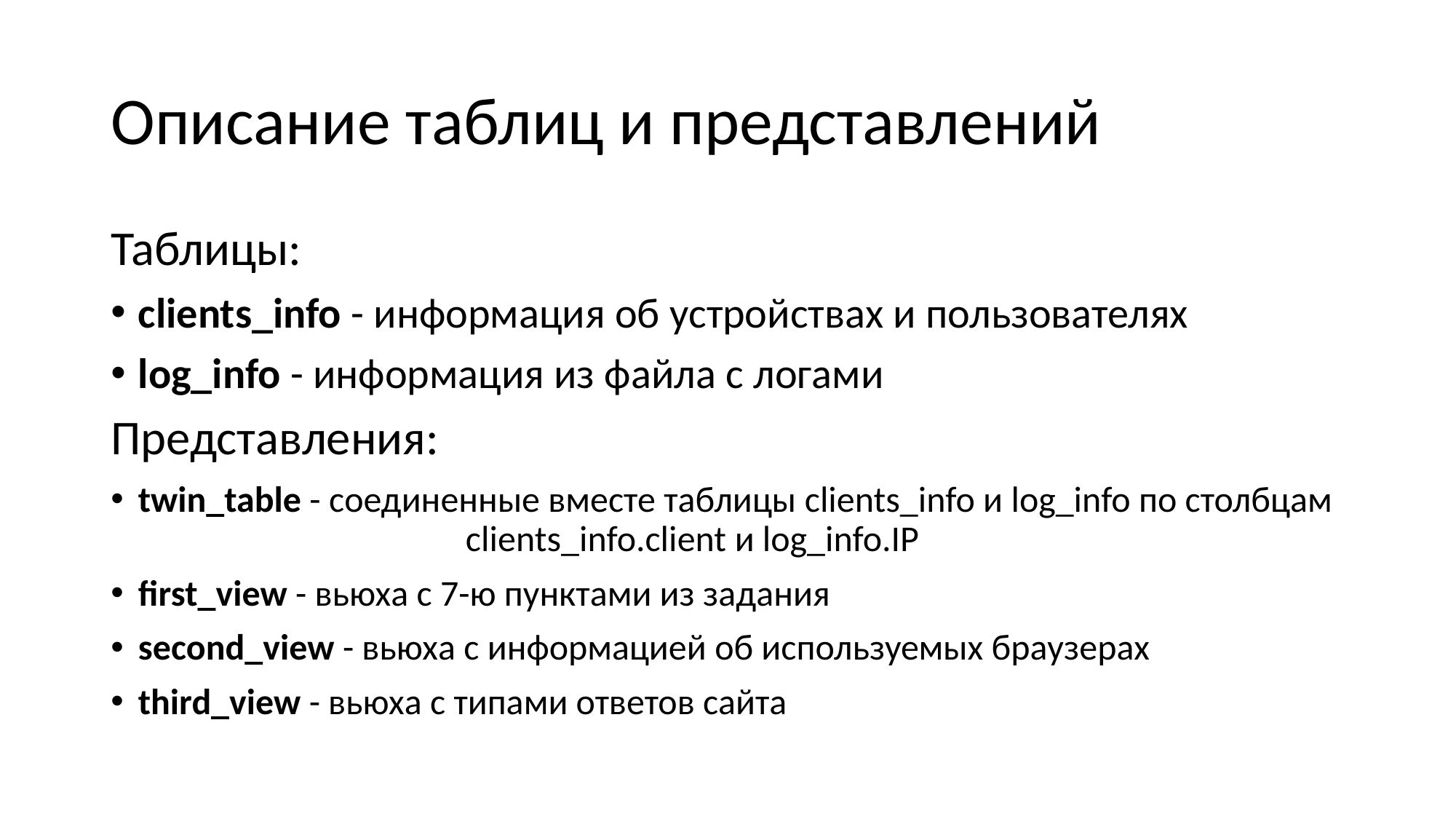

# Описание таблиц и представлений
Таблицы:
clients_info - информация об устройствах и пользователях
log_info - информация из файла с логами
Представления:
twin_table - соединенные вместе таблицы clients_info и log_info по столбцам                        		clients_info.client и log_info.IP
first_view - вьюха с 7-ю пунктами из задания
second_view - вьюха с информацией об используемых браузерах
third_view - вьюха с типами ответов сайта